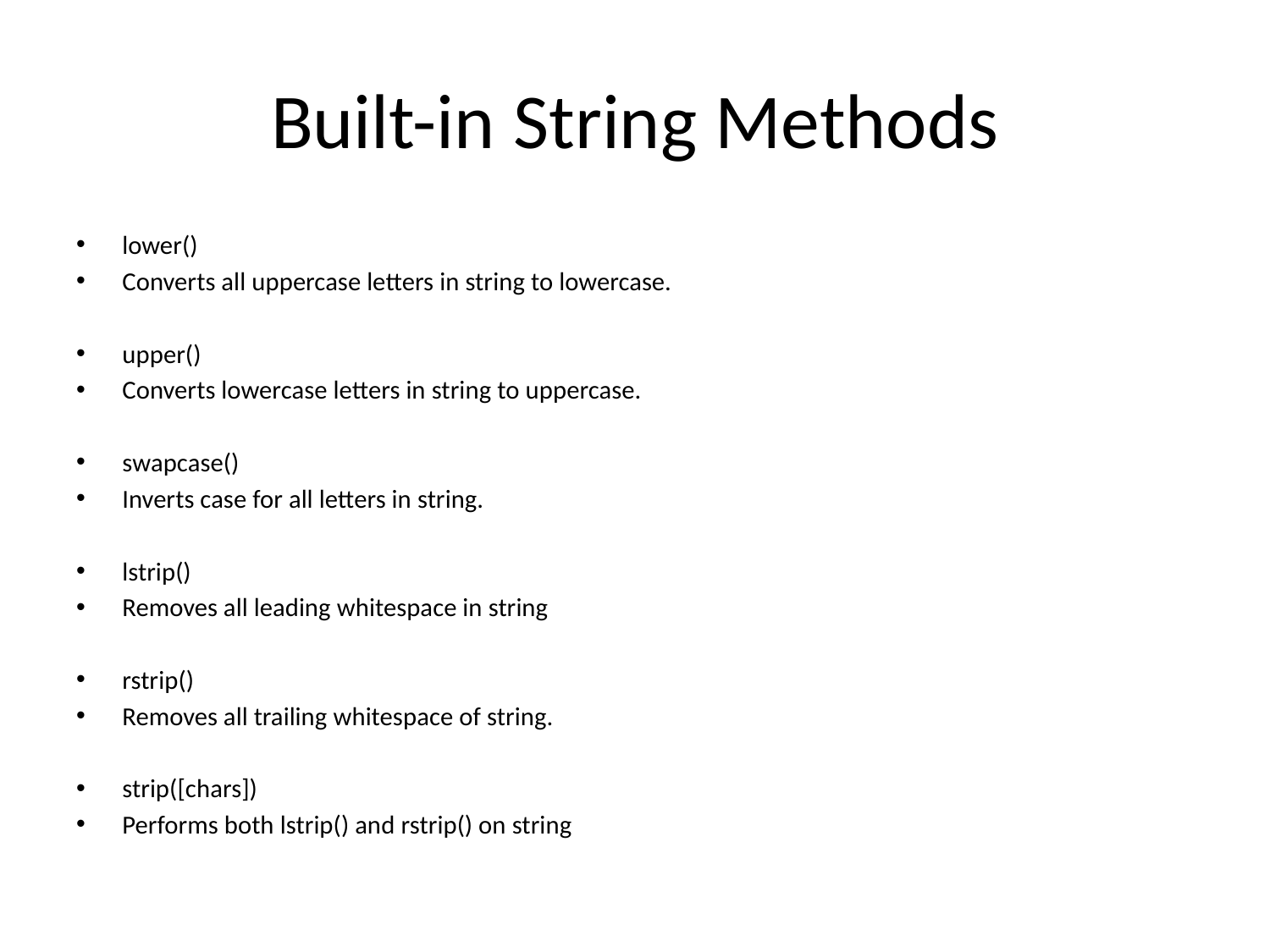

# Built-in String Methods
lower()
Converts all uppercase letters in string to lowercase.

upper()
Converts lowercase letters in string to uppercase.

swapcase()
Inverts case for all letters in string.

lstrip()
Removes all leading whitespace in string

rstrip()
Removes all trailing whitespace of string.

strip([chars])
Performs both lstrip() and rstrip() on string